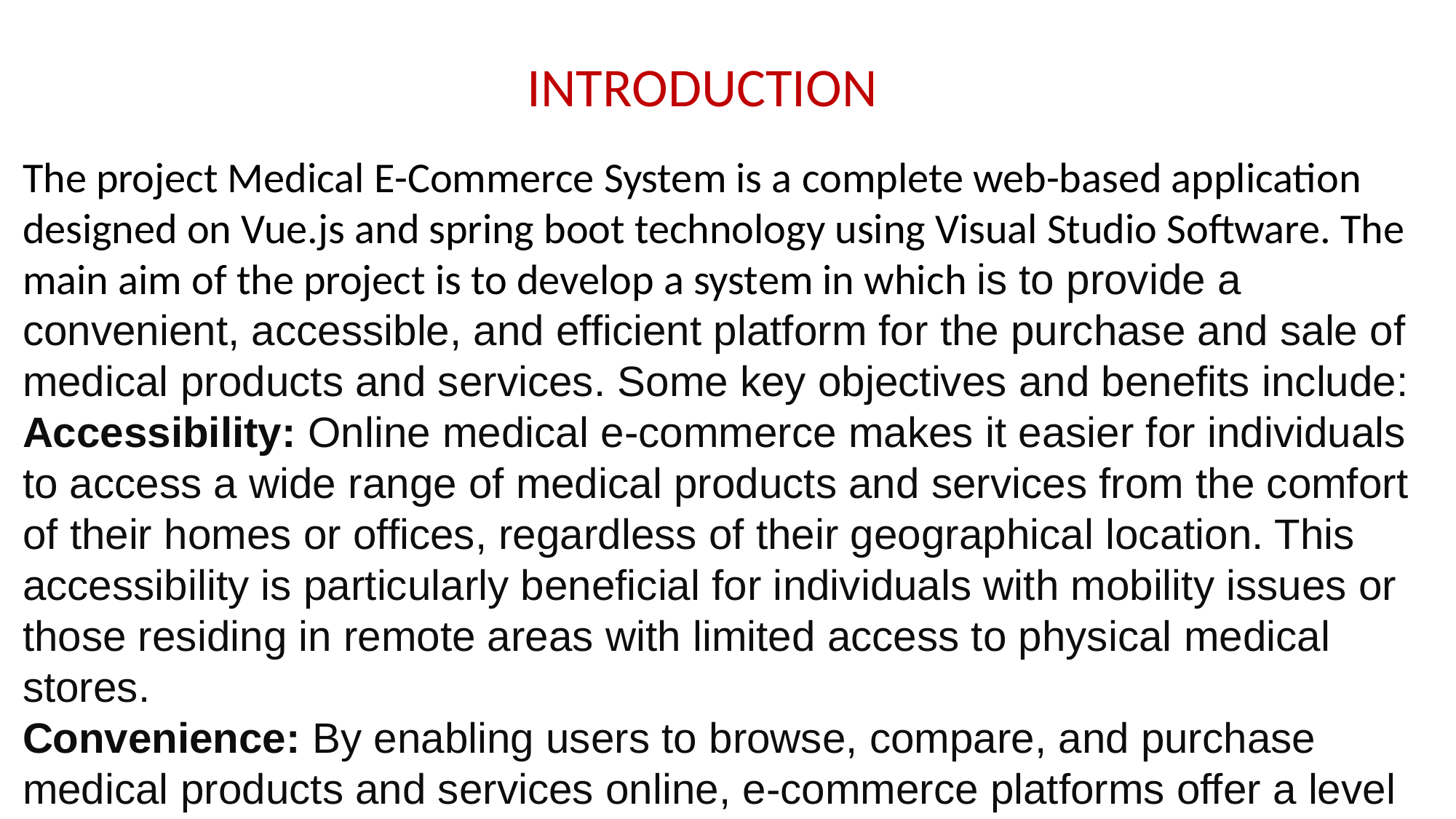

INTRODUCTION

The project Medical E-Commerce System is a complete web-based application designed on Vue.js and spring boot technology using Visual Studio Software. The main aim of the project is to develop a system in which is to provide a convenient, accessible, and efficient platform for the purchase and sale of medical products and services. Some key objectives and benefits include:
Accessibility: Online medical e-commerce makes it easier for individuals to access a wide range of medical products and services from the comfort of their homes or offices, regardless of their geographical location. This accessibility is particularly beneficial for individuals with mobility issues or those residing in remote areas with limited access to physical medical stores.
Convenience: By enabling users to browse, compare, and purchase medical products and services online, e-commerce platforms offer a level of convenience